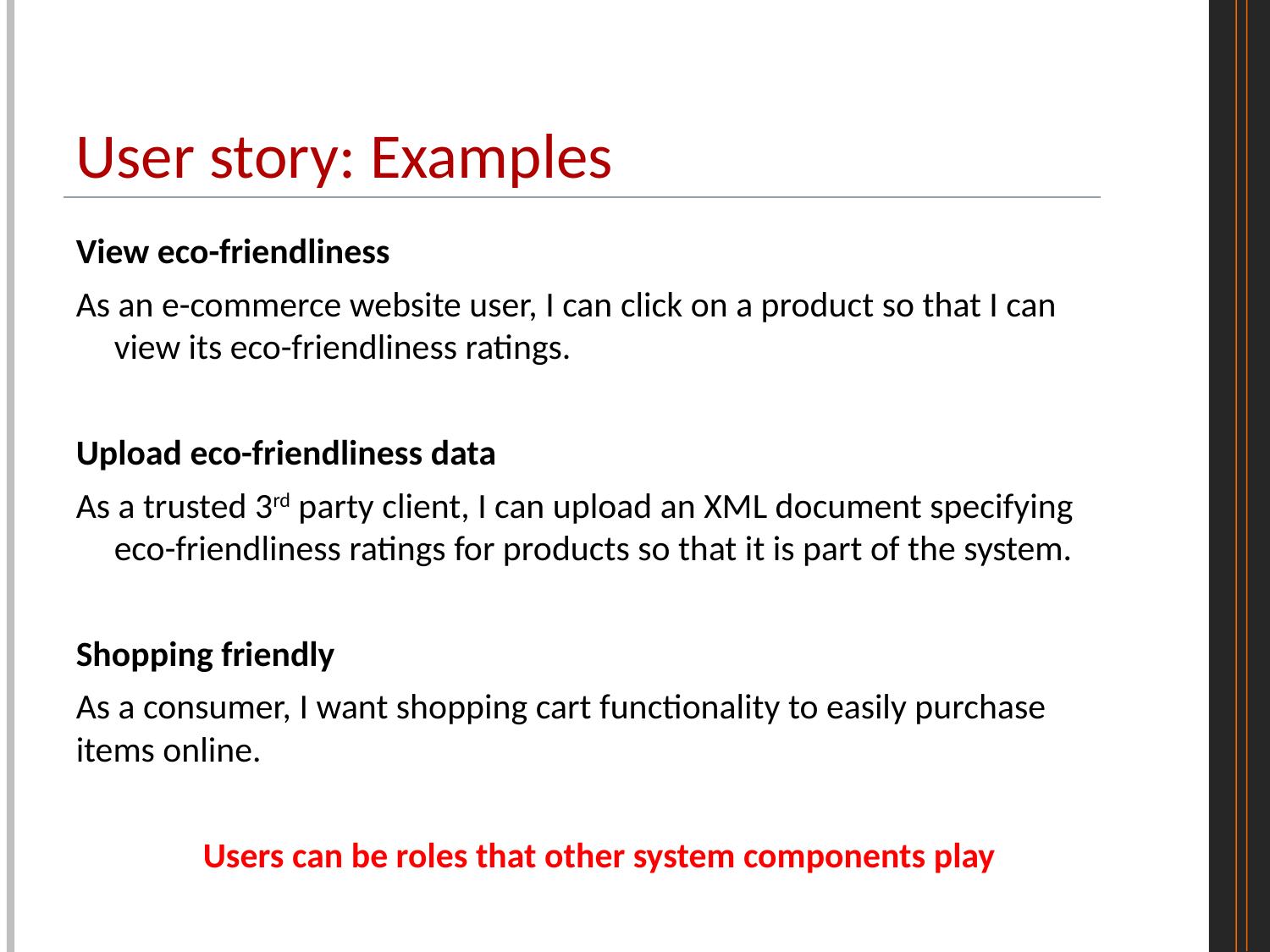

# User story: Examples
View eco-friendliness
As an e-commerce website user, I can click on a product so that I can view its eco-friendliness ratings.

Upload eco-friendliness data
As a trusted 3rd party client, I can upload an XML document specifying eco-friendliness ratings for products so that it is part of the system.

Shopping friendly
As a consumer, I want shopping cart functionality to easily purchase items online.

	Users can be roles that other system components play